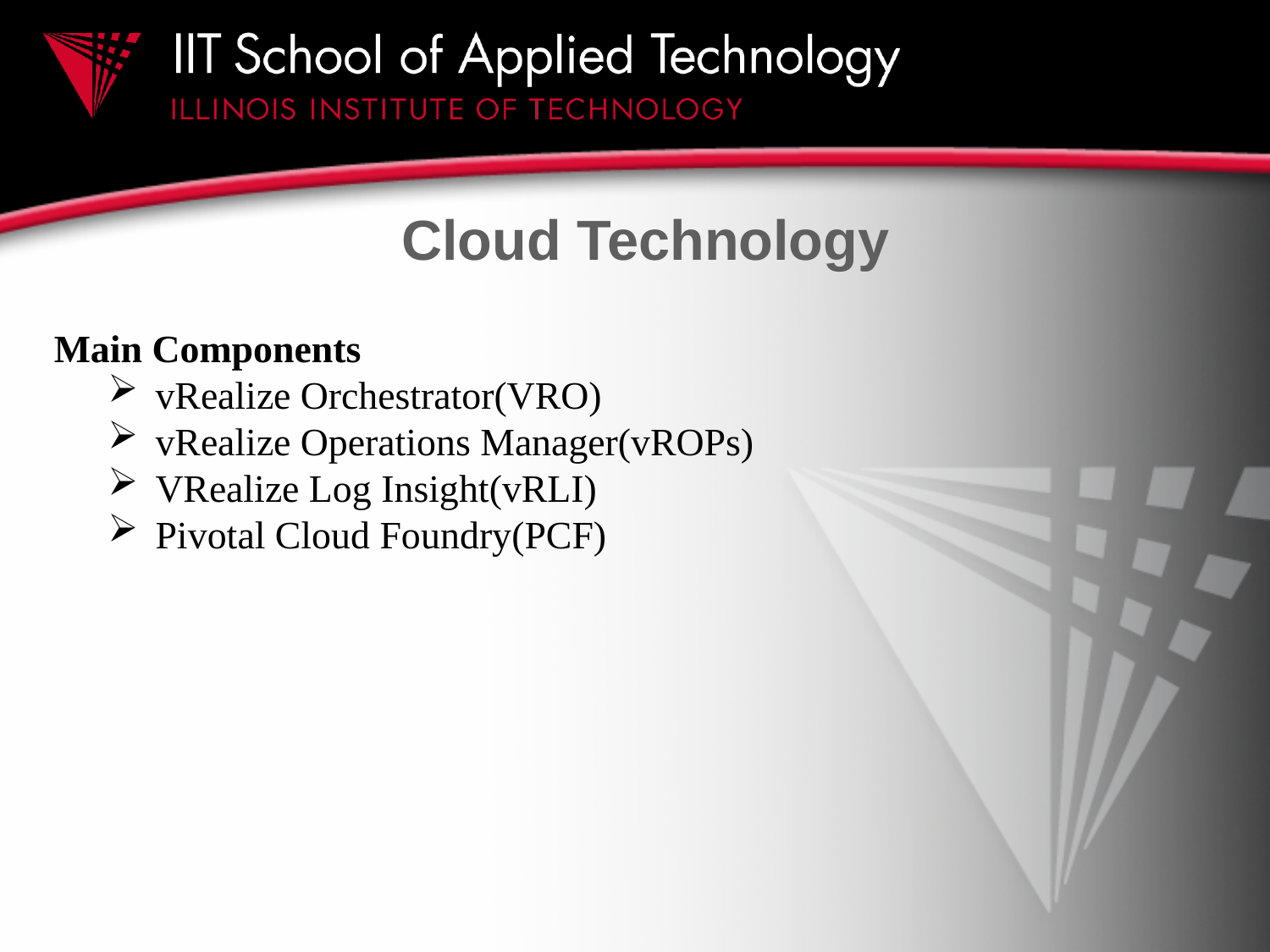

# Cloud Technology
 Main Components
vRealize Orchestrator(VRO)
vRealize Operations Manager(vROPs)
VRealize Log Insight(vRLI)
Pivotal Cloud Foundry(PCF)